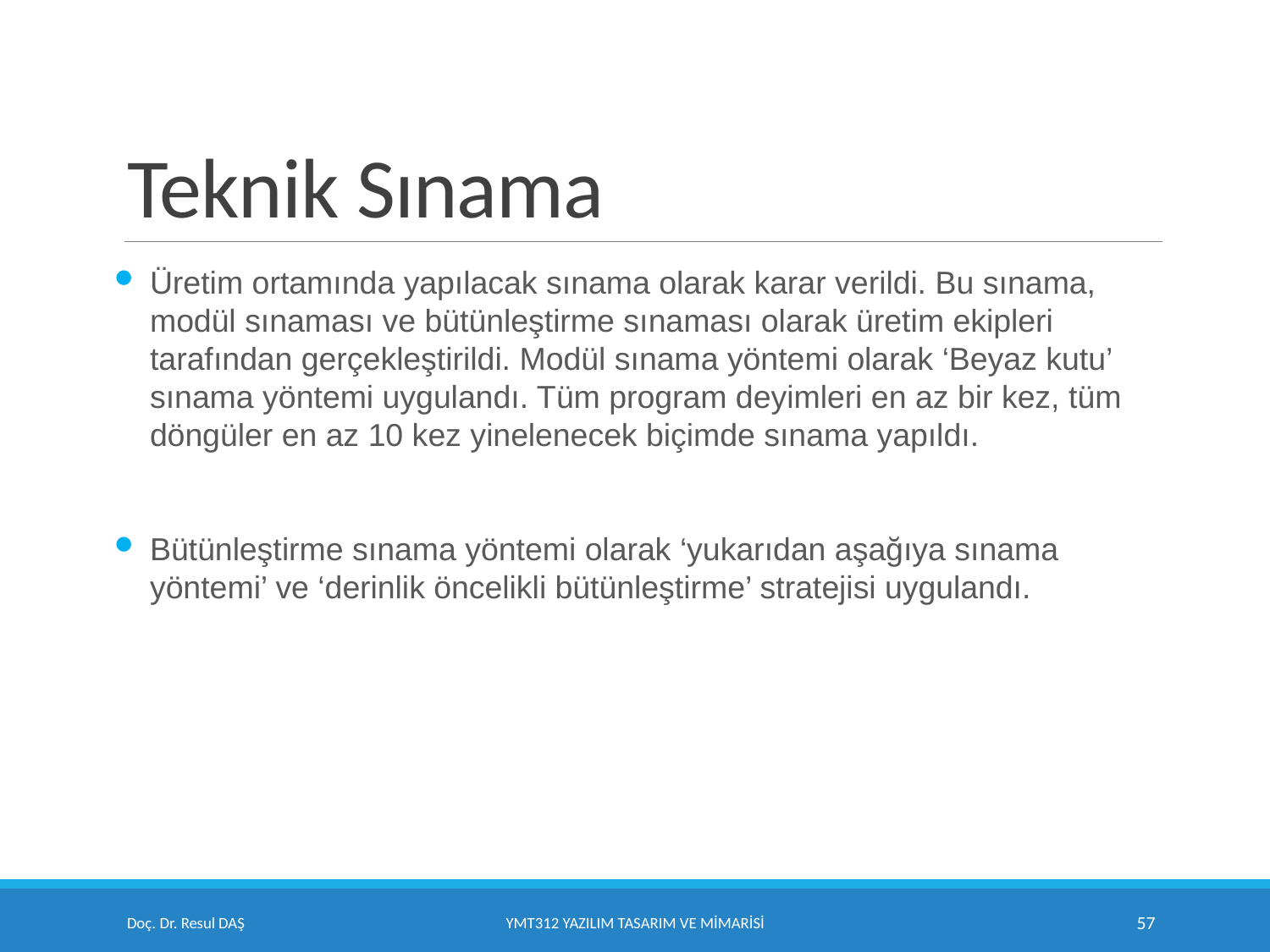

# Teknik Sınama
Üretim ortamında yapılacak sınama olarak karar verildi. Bu sınama, modül sınaması ve bütünleştirme sınaması olarak üretim ekipleri tarafından gerçekleştirildi. Modül sınama yöntemi olarak ‘Beyaz kutu’ sınama yöntemi uygulandı. Tüm program deyimleri en az bir kez, tüm döngüler en az 10 kez yinelenecek biçimde sınama yapıldı.

Bütünleştirme sınama yöntemi olarak ‘yukarıdan aşağıya sınama yöntemi’ ve ‘derinlik öncelikli bütünleştirme’ stratejisi uygulandı.
Doç. Dr. Resul DAŞ
YMT312 Yazılım Tasarım ve Mimarisi
57